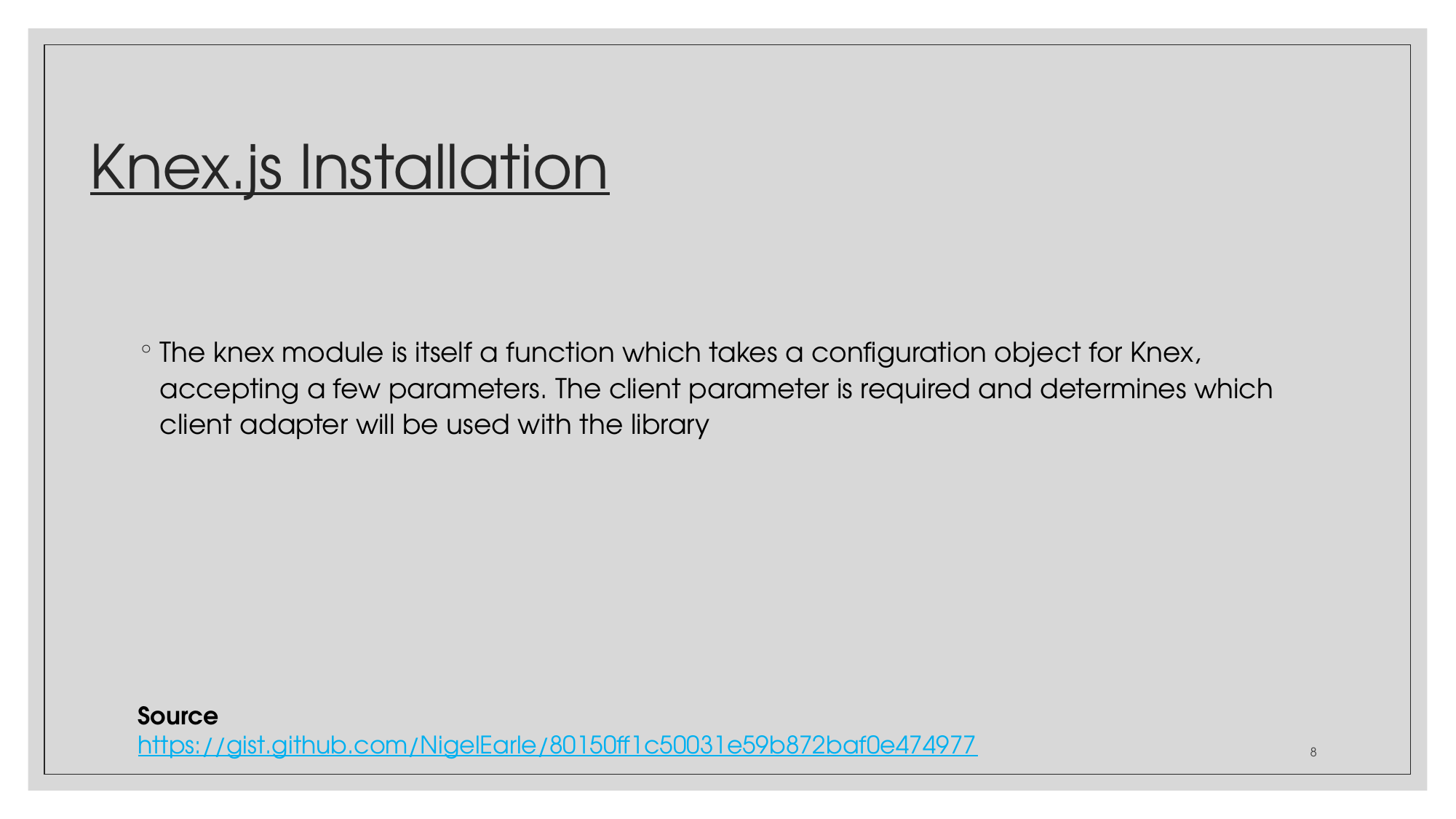

# Knex.js Installation
The knex module is itself a function which takes a configuration object for Knex, accepting a few parameters. The client parameter is required and determines which client adapter will be used with the library
Source
https://gist.github.com/NigelEarle/80150ff1c50031e59b872baf0e474977
8